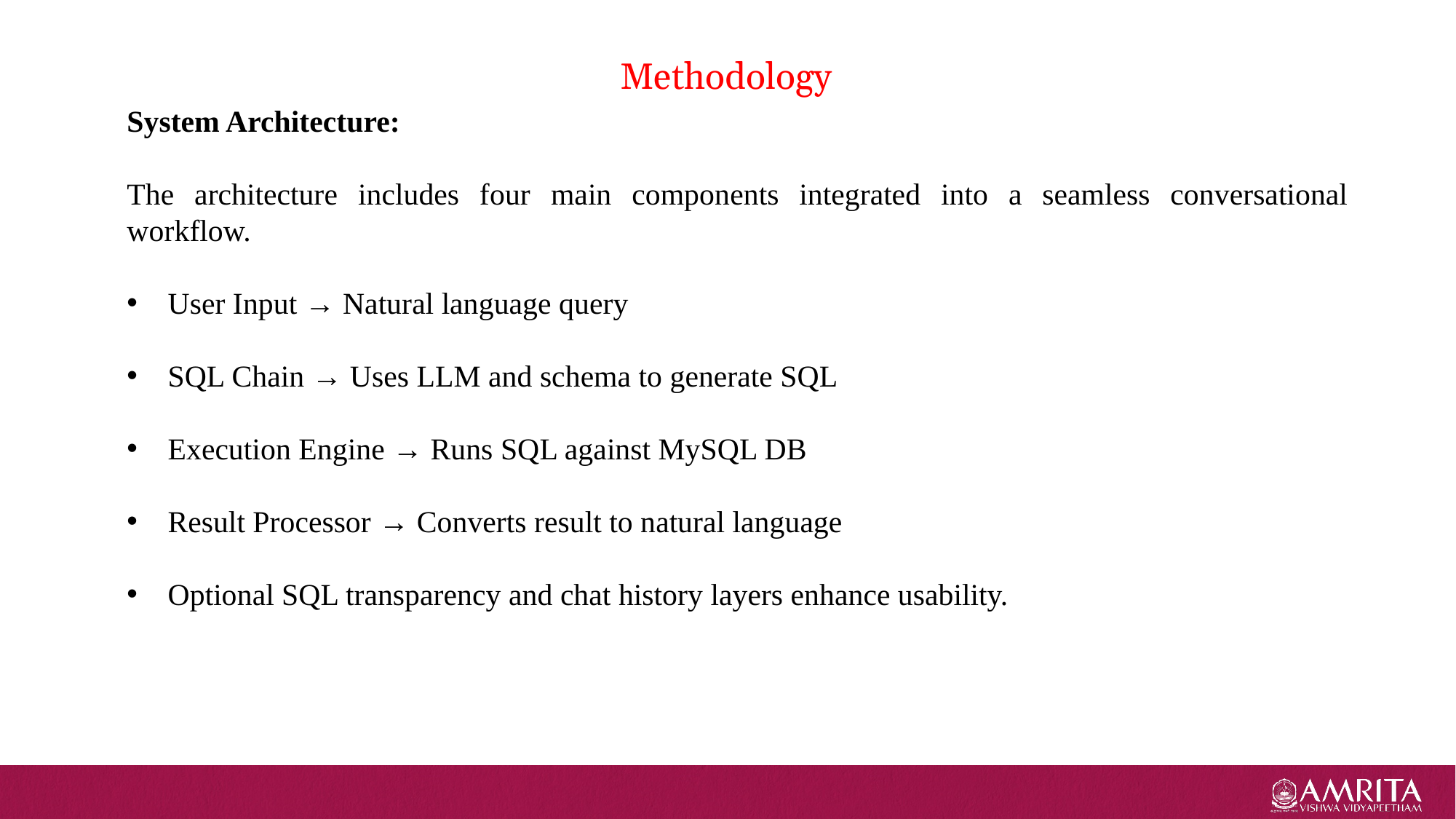

# Methodology
System Architecture:

The architecture includes four main components integrated into a seamless conversational workflow.

User Input → Natural language query

SQL Chain → Uses LLM and schema to generate SQL

Execution Engine → Runs SQL against MySQL DB

Result Processor → Converts result to natural language

Optional SQL transparency and chat history layers enhance usability.
11